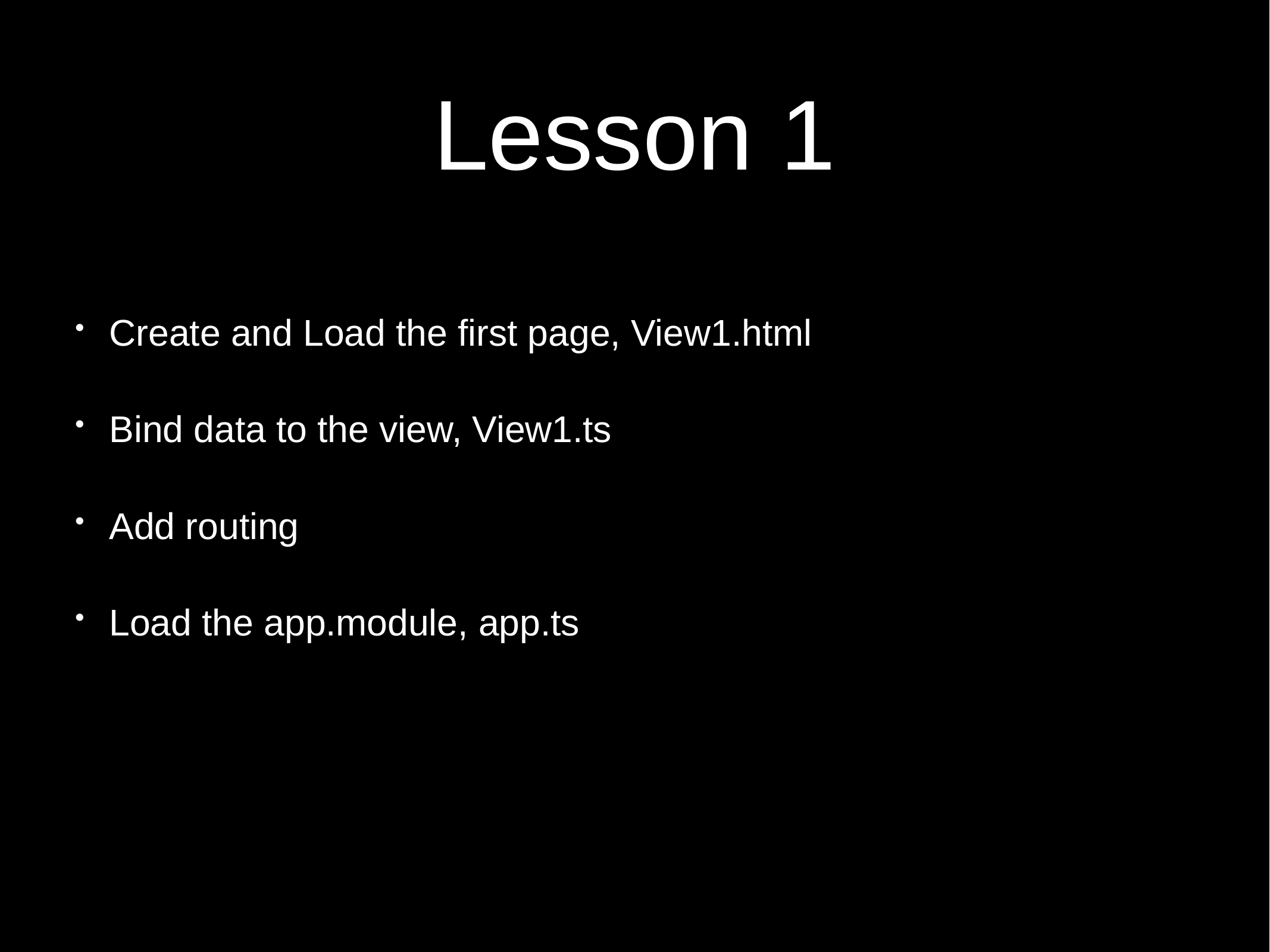

# Lesson 1
Create and Load the first page, View1.html
Bind data to the view, View1.ts
Add routing
Load the app.module, app.ts